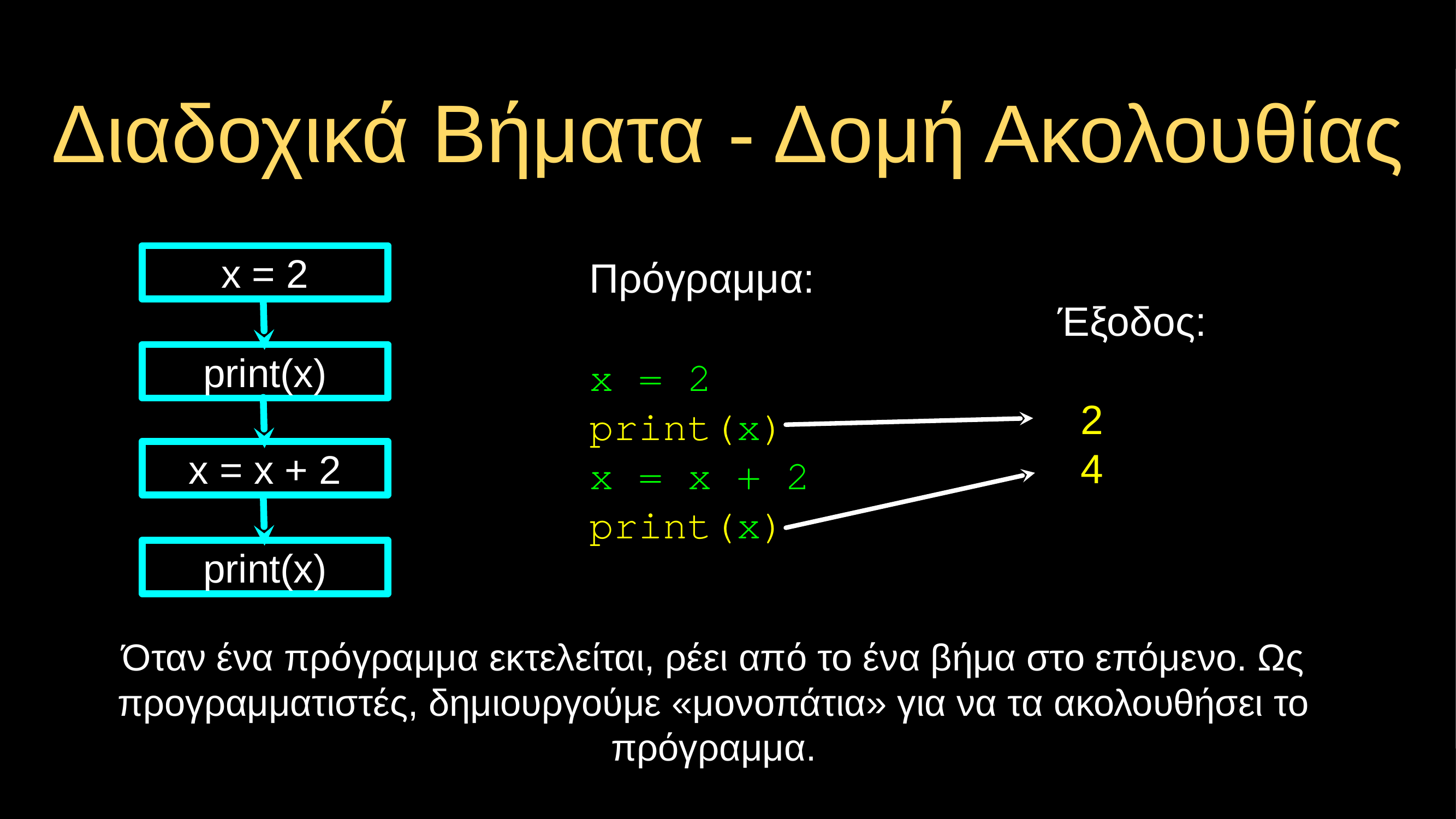

# Διαδοχικά Βήματα - Δομή Ακολουθίας
x = 2
Πρόγραμμα:

x = 2
print(x)
x = x + 2
print(x)
Έξοδος:

  2
  4
print(x)
x = x + 2
print(x)
Όταν ένα πρόγραμμα εκτελείται, ρέει από το ένα βήμα στο επόμενο. Ως προγραμματιστές, δημιουργούμε «μονοπάτια» για να τα ακολουθήσει το πρόγραμμα.